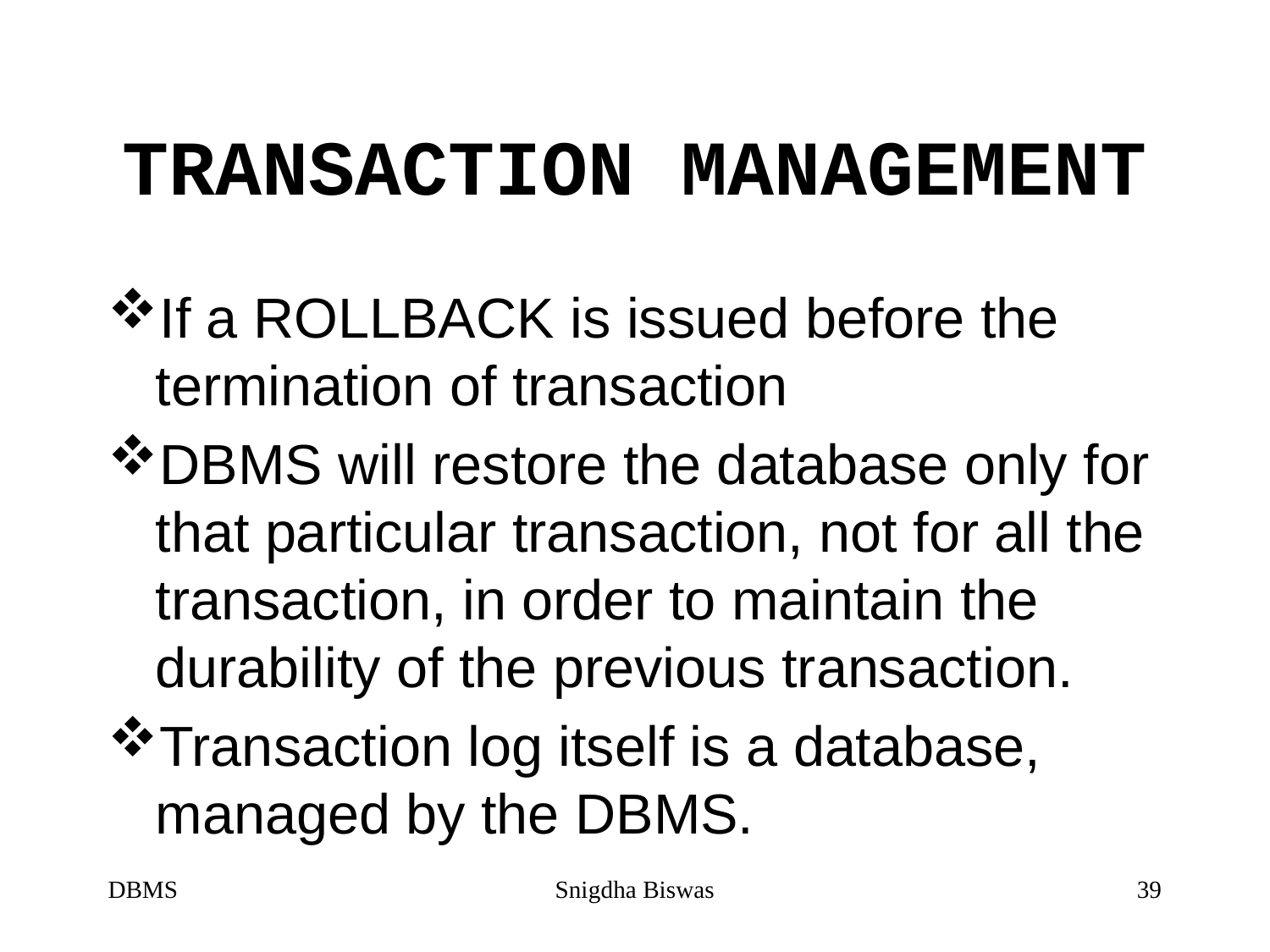

# TRANSACTION MANAGEMENT
If a ROLLBACK is issued before the termination of transaction
DBMS will restore the database only for that particular transaction, not for all the transaction, in order to maintain the durability of the previous transaction.
Transaction log itself is a database, managed by the DBMS.
DBMS
Snigdha Biswas
39